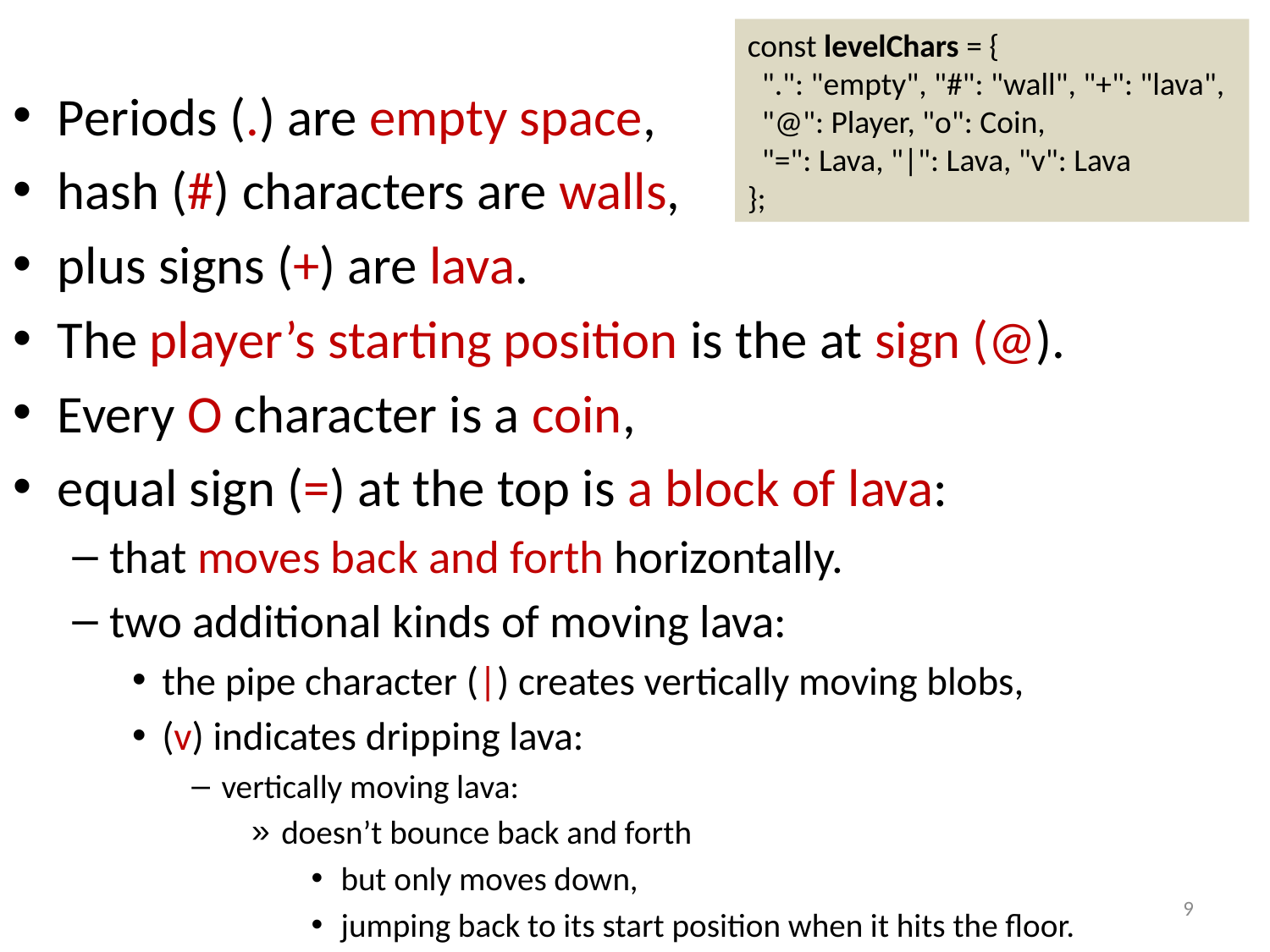

const levelChars = {
  ".": "empty", "#": "wall", "+": "lava",
  "@": Player, "o": Coin,
  "=": Lava, "|": Lava, "v": Lava
};
Periods (.) are empty space,
hash (#) characters are walls,
plus signs (+) are lava.
The player’s starting position is the at sign (@).
Every O character is a coin,
equal sign (=) at the top is a block of lava:
that moves back and forth horizontally.
two additional kinds of moving lava:
the pipe character (|) creates vertically moving blobs,
(v) indicates dripping lava:
vertically moving lava:
doesn’t bounce back and forth
but only moves down,
jumping back to its start position when it hits the floor.
9